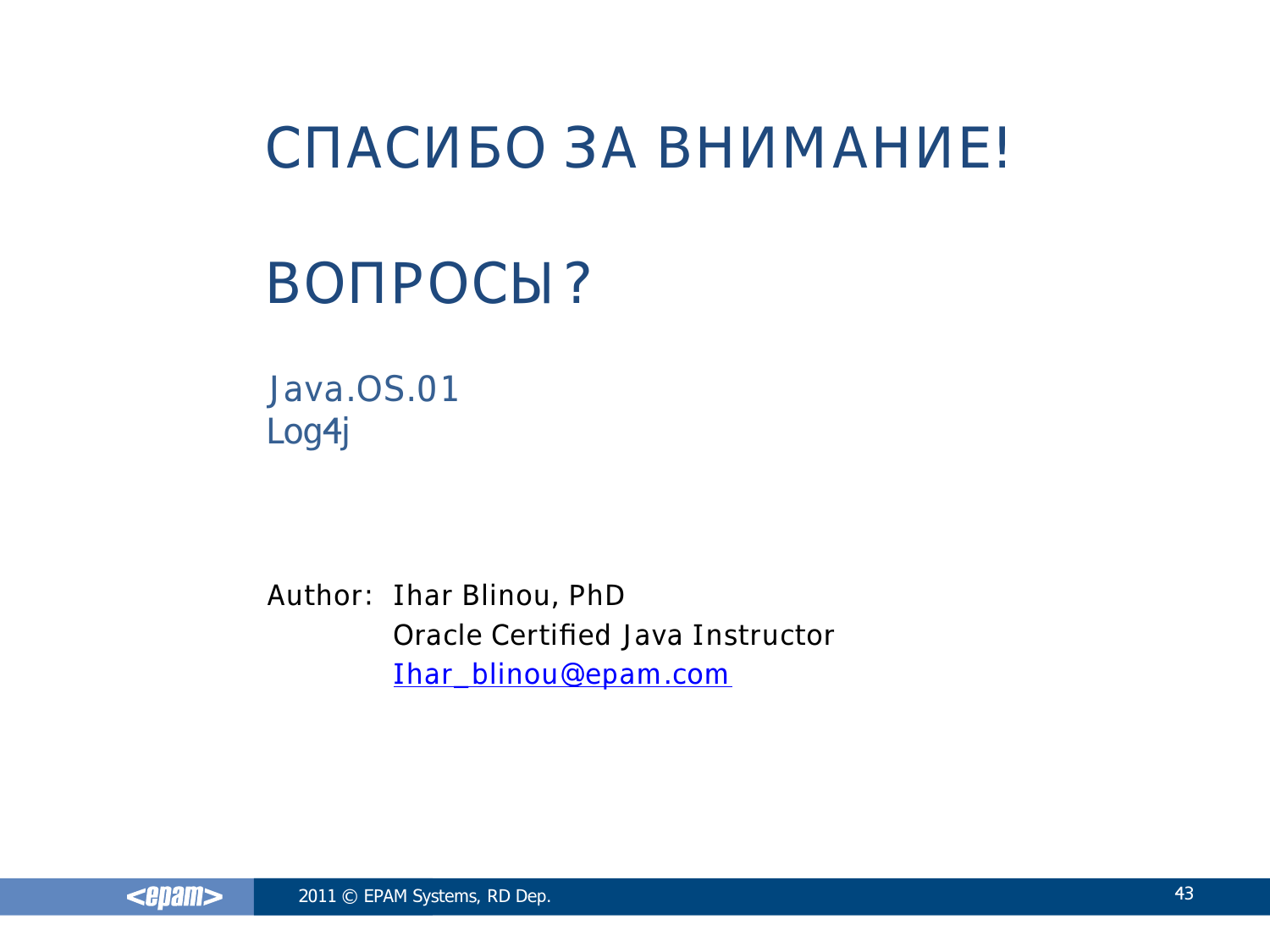

Java.OS.01
Log4j
Ihar Blinou, PhD
Oracle Certified Java Instructor
Ihar_blinou@epam.com

43
2011 © EPAM Systems, RD Dep.